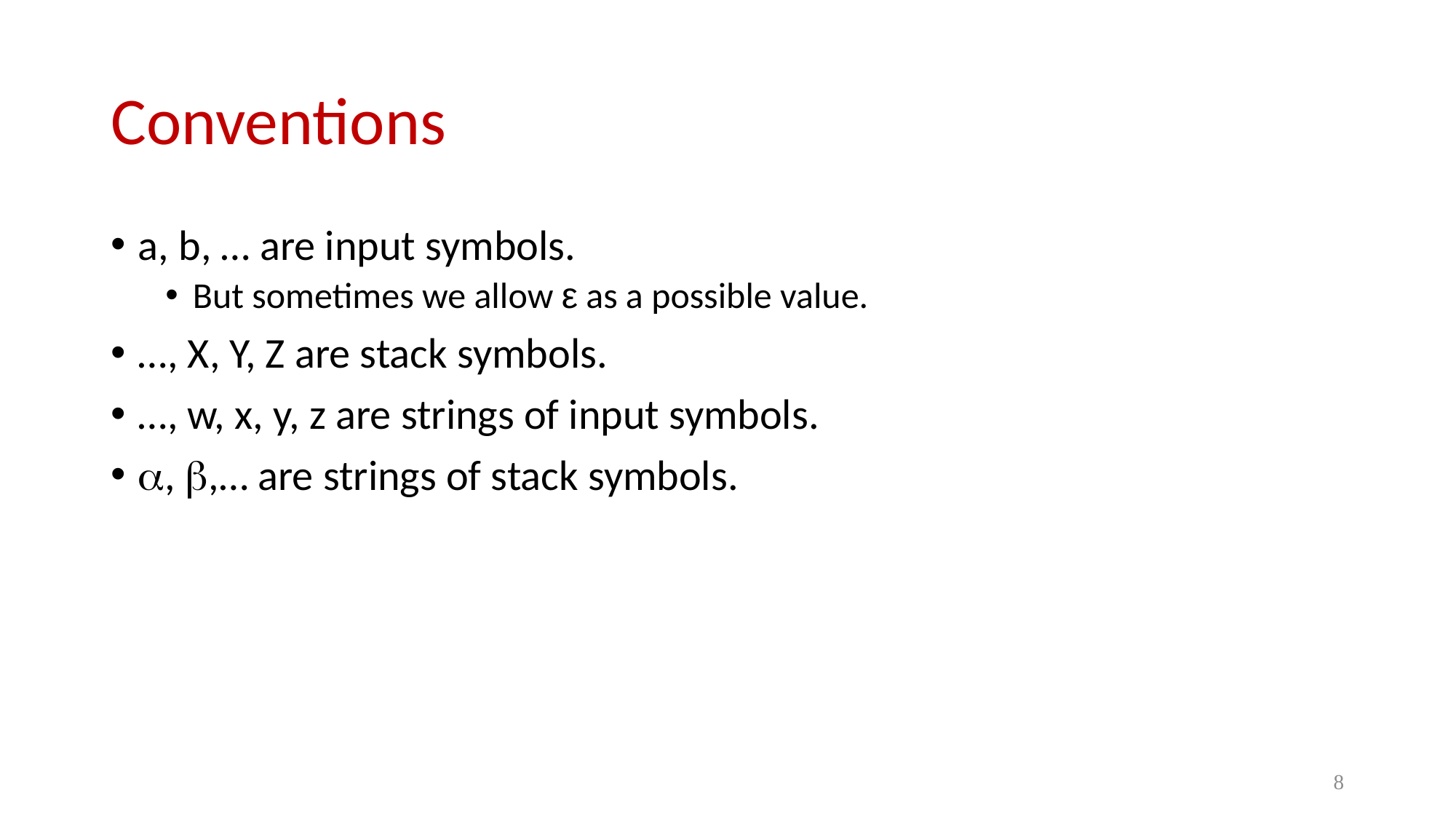

# Conventions
a, b, … are input symbols.
But sometimes we allow ε as a possible value.
…, X, Y, Z are stack symbols.
…, w, x, y, z are strings of input symbols.
α, β,… are strings of stack symbols.
8